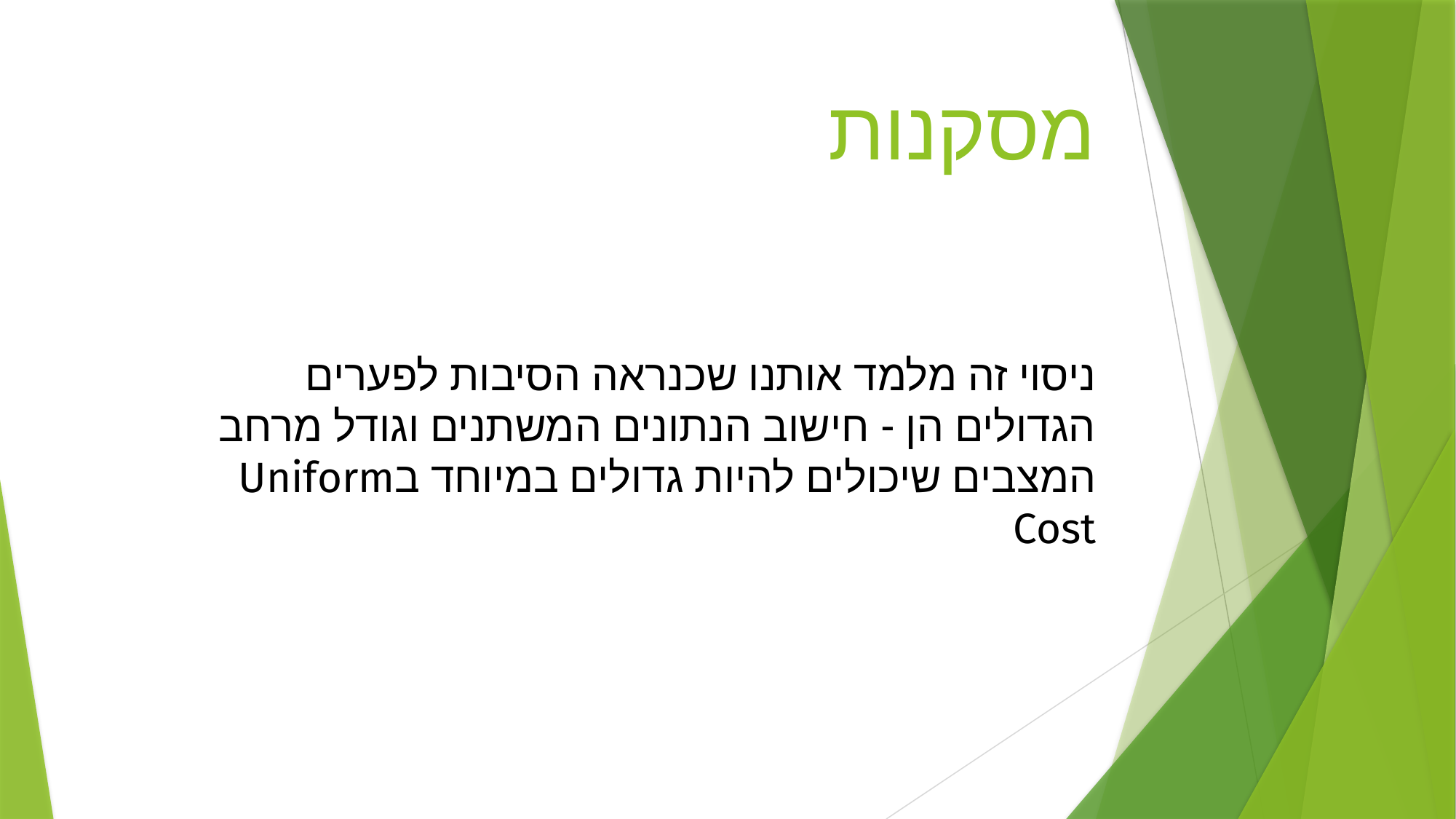

# מסקנות
ניסוי זה מלמד אותנו שכנראה הסיבות לפערים הגדולים הן - חישוב הנתונים המשתנים וגודל מרחב המצבים שיכולים להיות גדולים במיוחד בUniform Cost